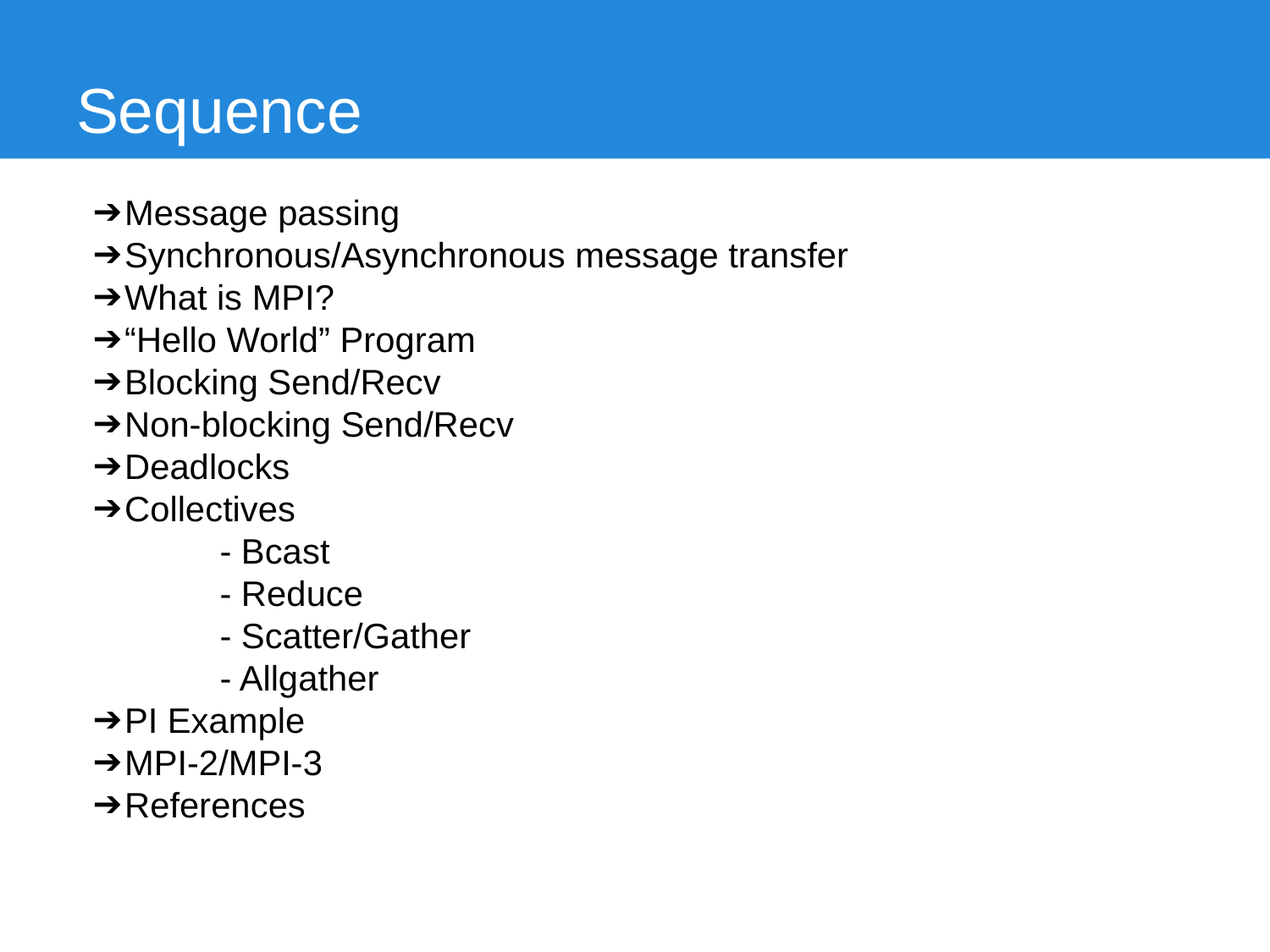

# Sequence
Message passing
Synchronous/Asynchronous message transfer
What is MPI?
“Hello World” Program
Blocking Send/Recv
Non-blocking Send/Recv
Deadlocks
Collectives
	- Bcast
	- Reduce
	- Scatter/Gather
	- Allgather
PI Example
MPI-2/MPI-3
References